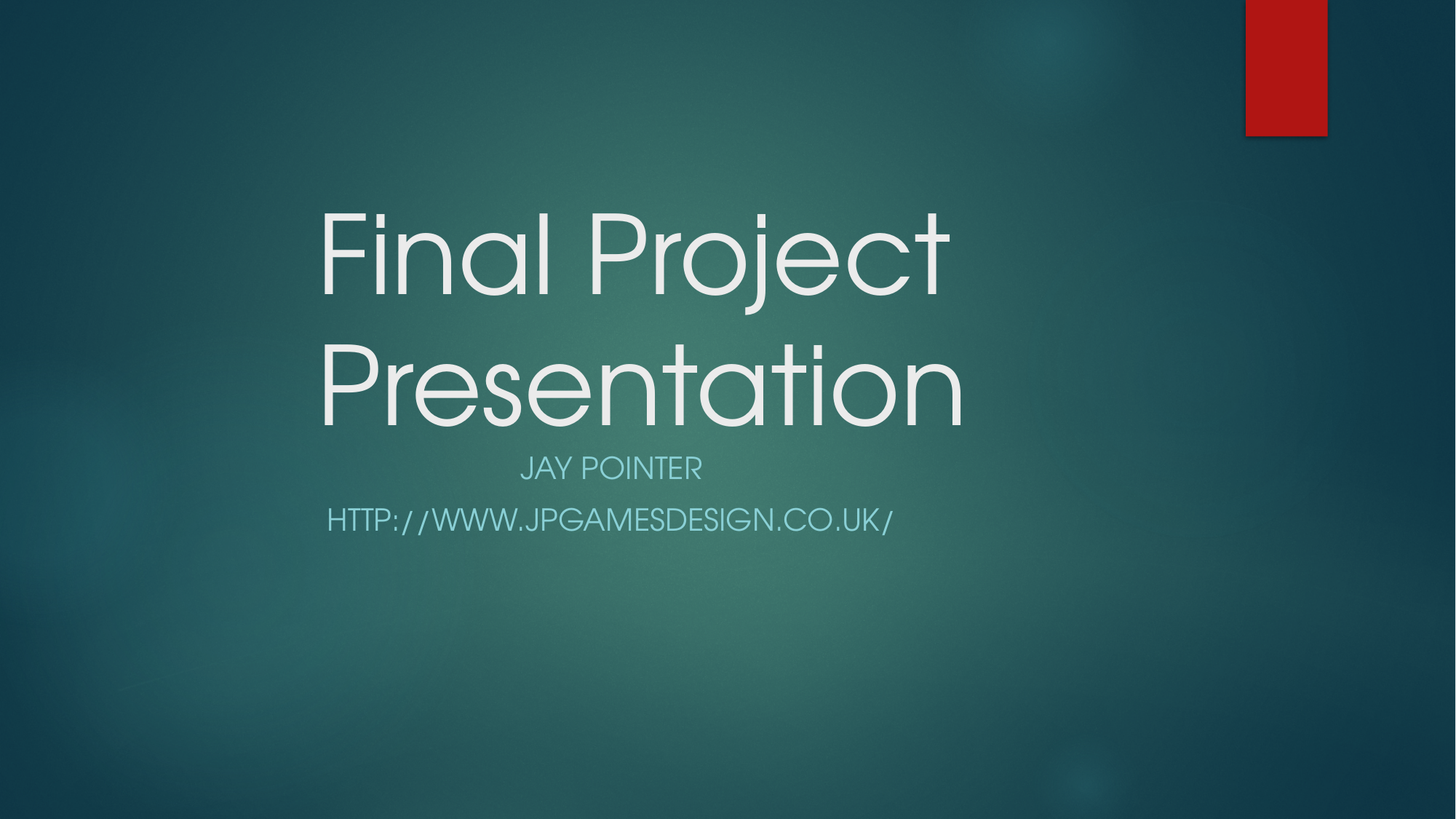

# Final Project Presentation
Jay Pointer
http://www.jpgamesdesign.co.uk/